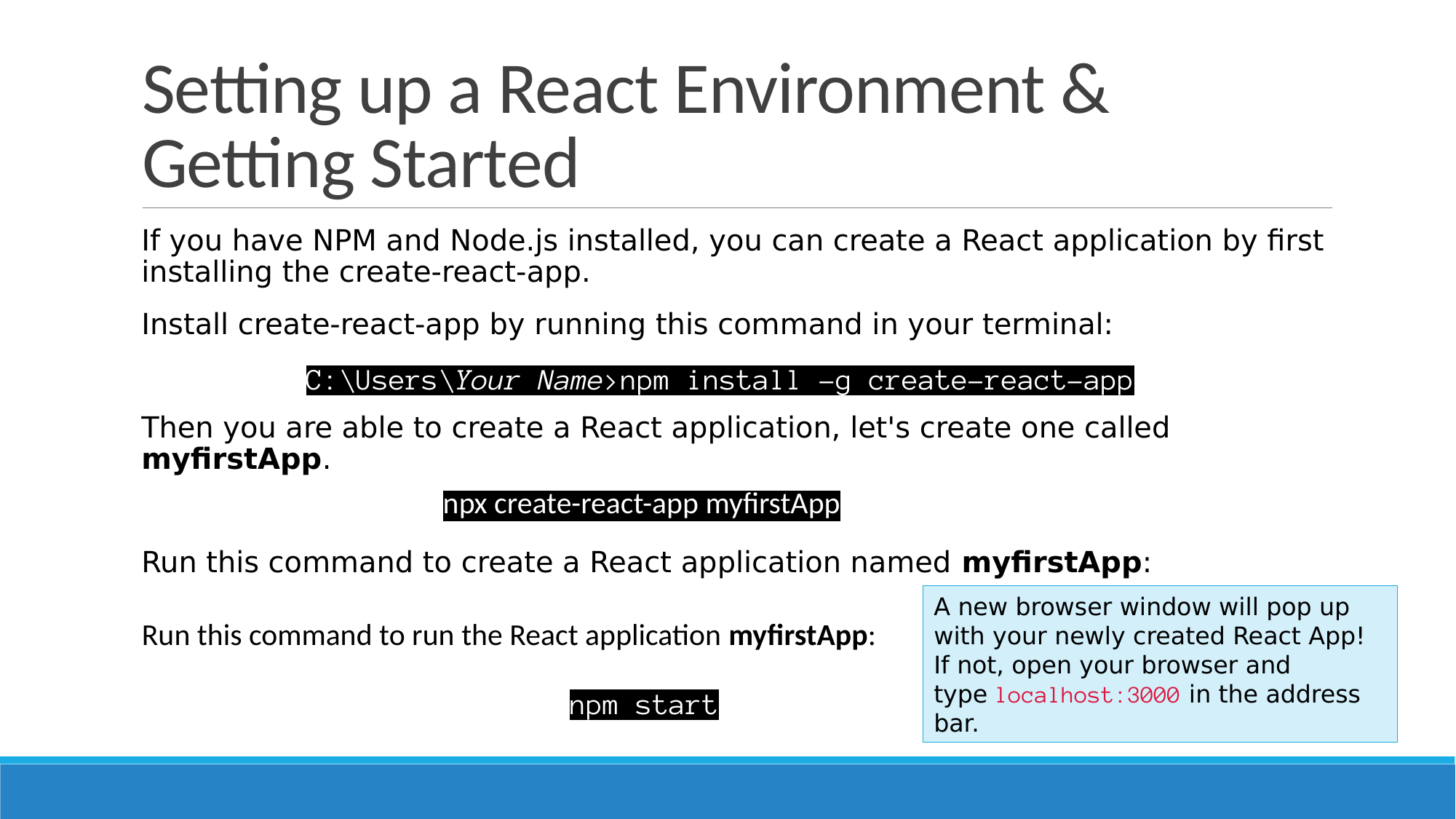

# Setting up a React Environment & Getting Started
If you have NPM and Node.js installed, you can create a React application by first installing the create-react-app.
Install create-react-app by running this command in your terminal:

Then you are able to create a React application, let's create one called myfirstApp.

Run this command to create a React application named myfirstApp:

C:\Users\Your Name>npm install -g create-react-app

npx create-react-app myfirstApp
A new browser window will pop up with your newly created React App! If not, open your browser and type localhost:3000 in the address bar.
Run this command to run the React application myfirstApp:
npm start